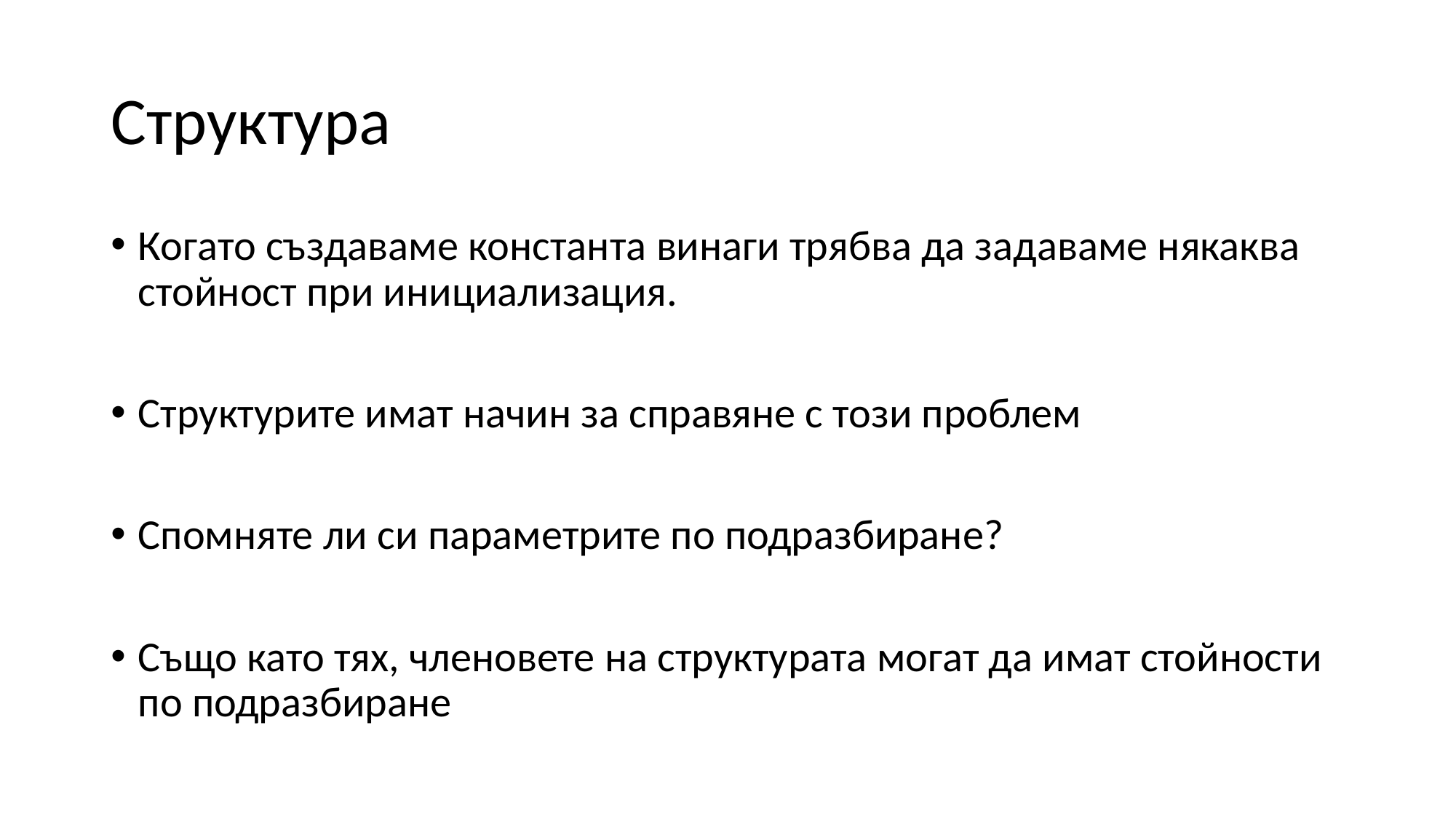

# Структура
Когато създаваме константа винаги трябва да задаваме някаква стойност при инициализация.

Структурите имат начин за справяне с този проблем

Спомняте ли си параметрите по подразбиране?

Също като тях, членовете на структурата могат да имат стойности по подразбиране